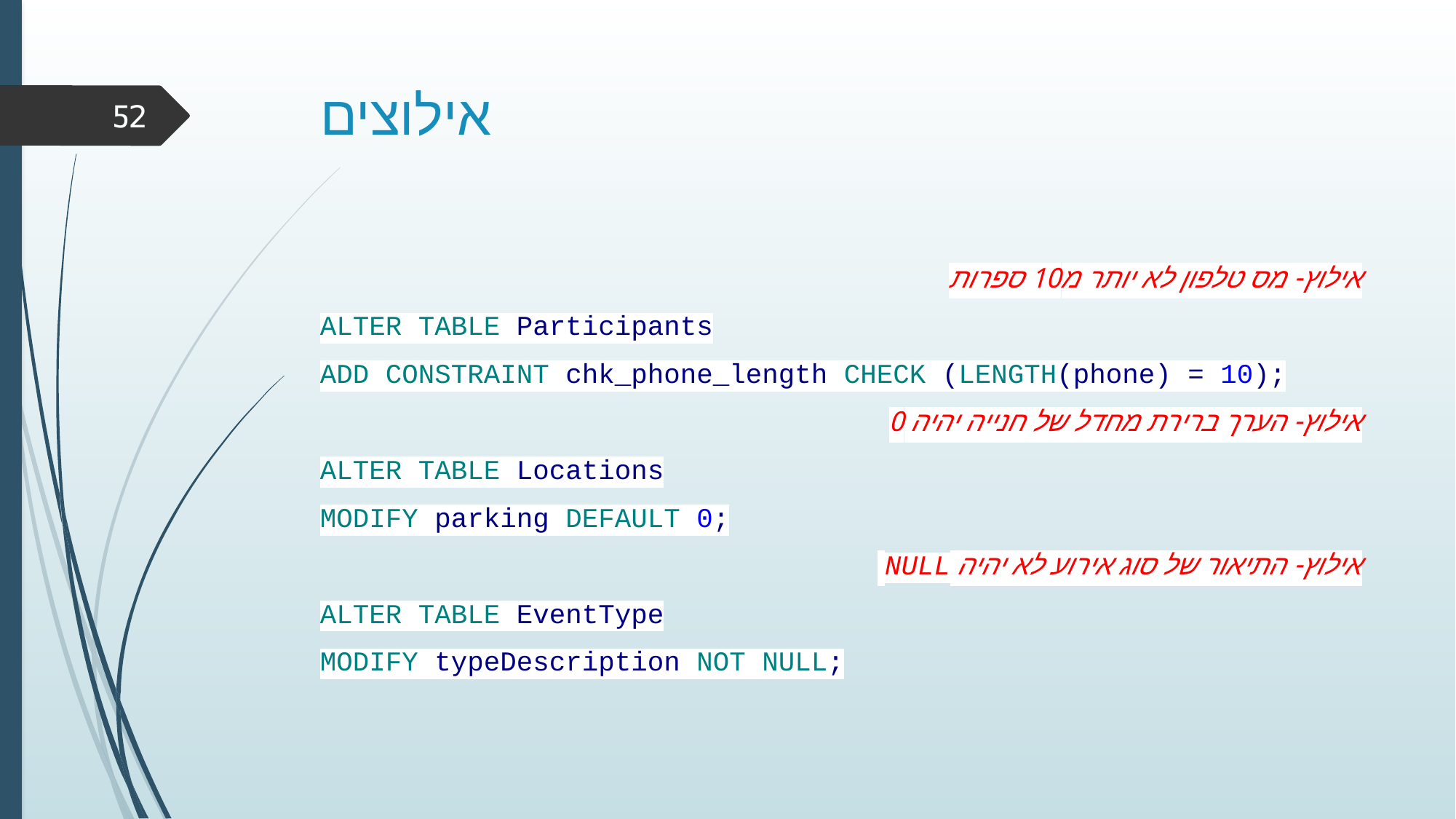

# אילוצים
52
אילוץ- מס טלפון לא יותר מ10 ספרות
ALTER TABLE Participants
ADD CONSTRAINT chk_phone_length CHECK (LENGTH(phone) = 10);
אילוץ- הערך ברירת מחדל של חנייה יהיה 0
ALTER TABLE Locations
MODIFY parking DEFAULT 0;
אילוץ- התיאור של סוג אירוע לא יהיה NULL
ALTER TABLE EventType
MODIFY typeDescription NOT NULL;